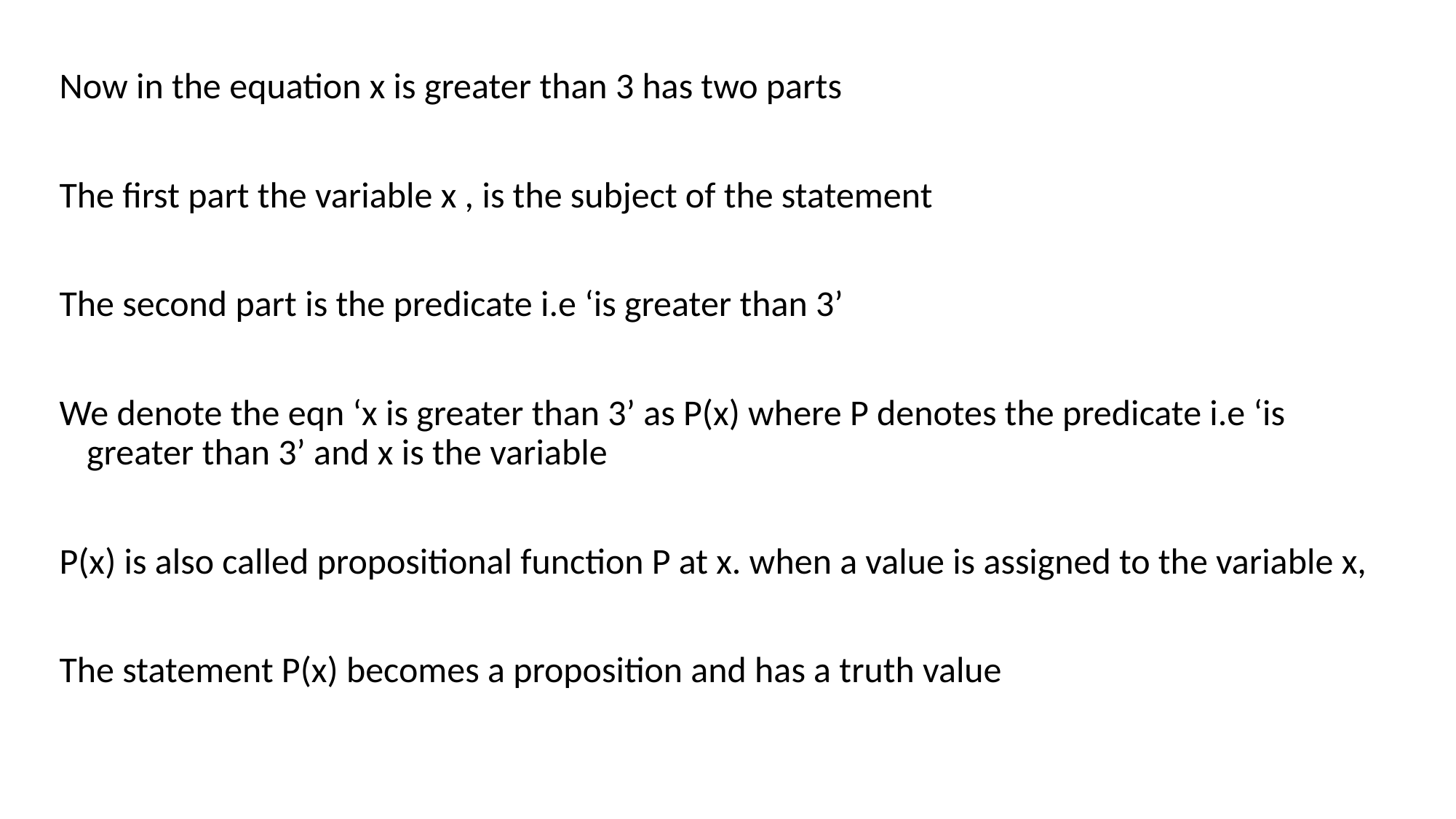

Now in the equation x is greater than 3 has two parts

The first part the variable x , is the subject of the statement

The second part is the predicate i.e ‘is greater than 3’

We denote the eqn ‘x is greater than 3’ as P(x) where P denotes the predicate i.e ‘is greater than 3’ and x is the variable

P(x) is also called propositional function P at x. when a value is assigned to the variable x,

The statement P(x) becomes a proposition and has a truth value